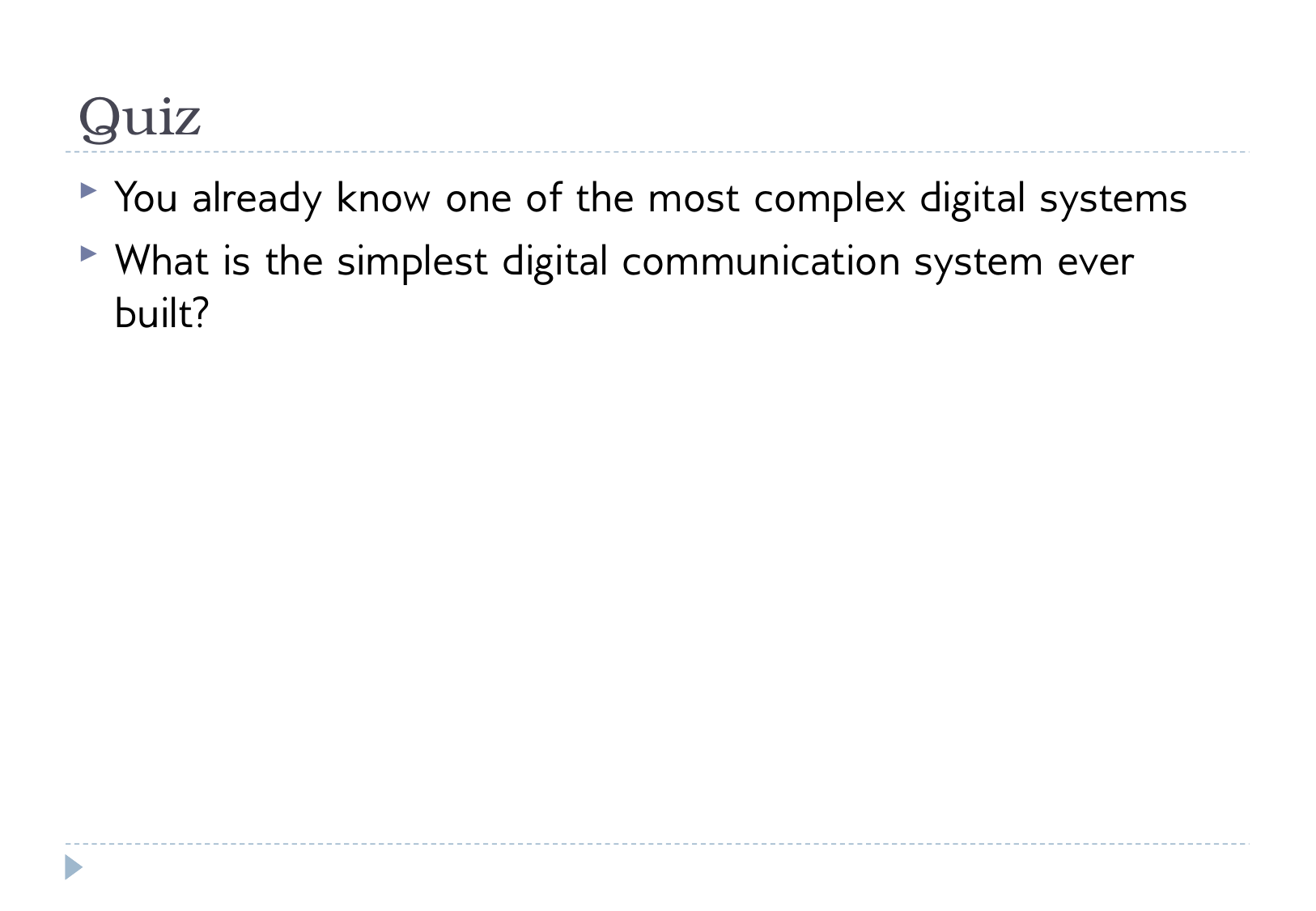

# Quiz
You already know one of the most complex digital systems
What is the simplest digital communication system ever built?